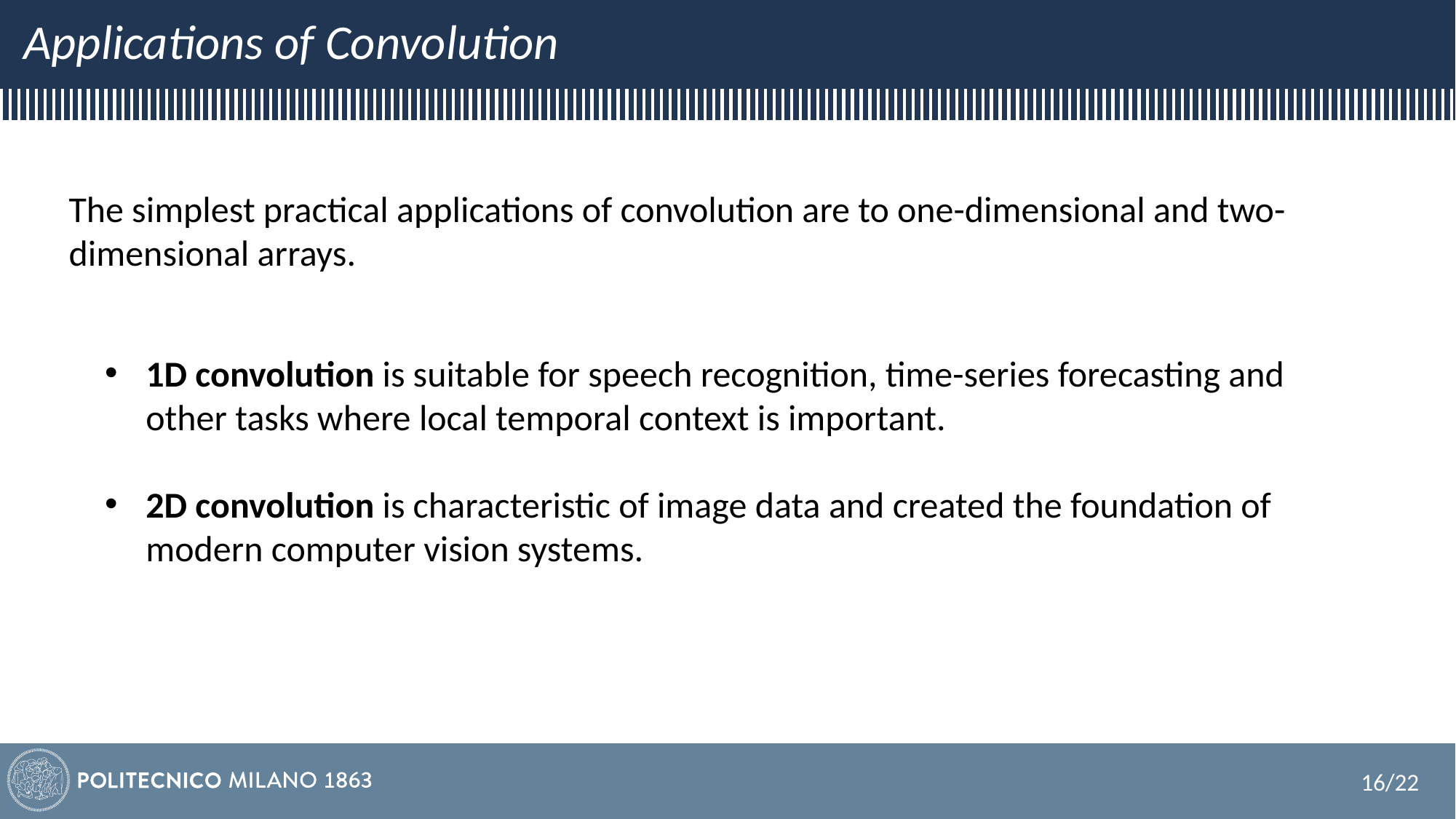

# Applications of Convolution
The simplest practical applications of convolution are to one-dimensional and two-dimensional arrays.
1D convolution is suitable for speech recognition, time-series forecasting and other tasks where local temporal context is important.

2D convolution is characteristic of image data and created the foundation of modern computer vision systems.
16/22